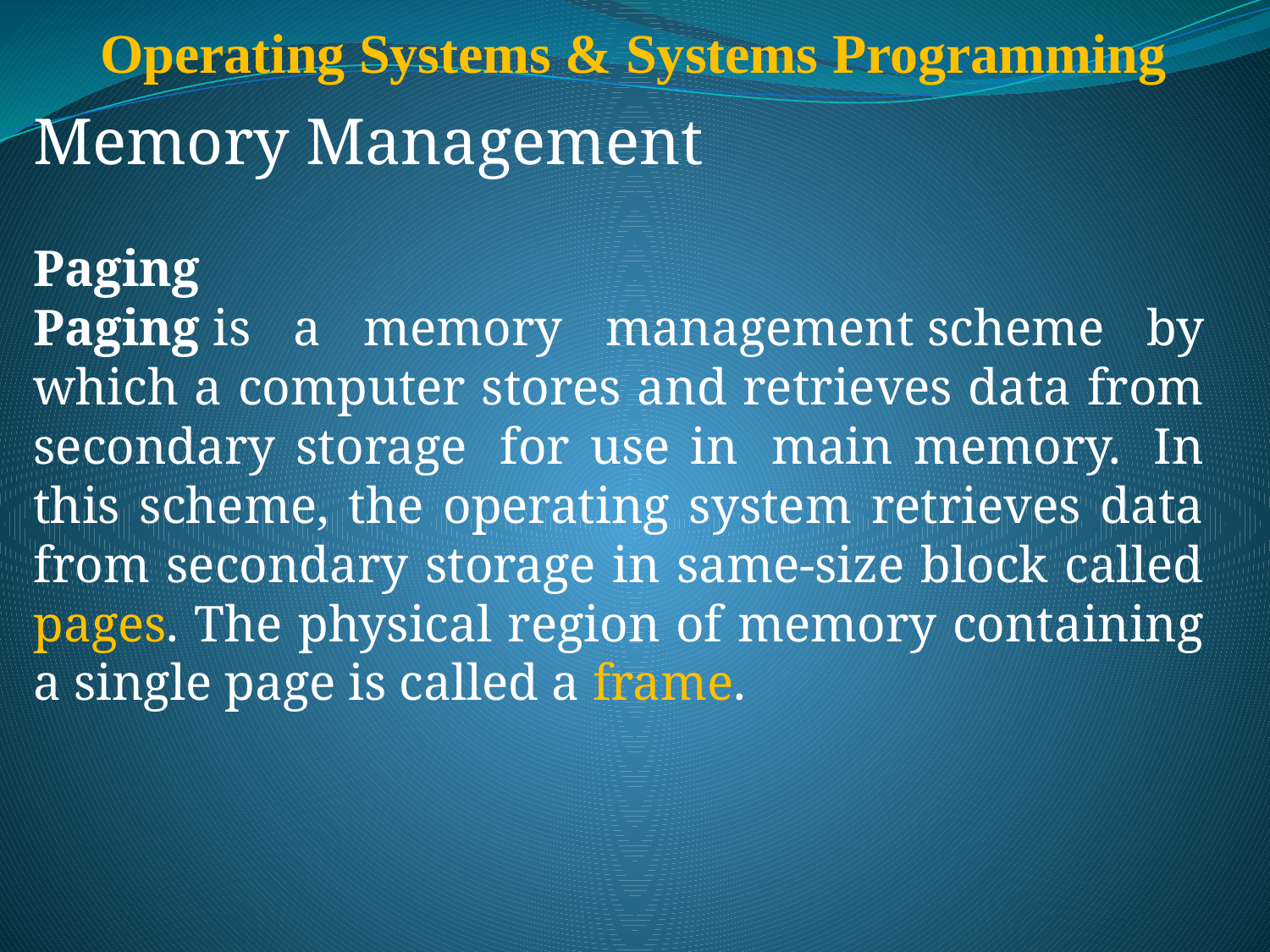

# Operating Systems & Systems Programming
Memory Management
Paging
Paging is a memory management scheme by which a computer stores and retrieves data from secondary storage  for use in  main memory.  In this scheme, the operating system retrieves data from secondary storage in same-size block called pages. The physical region of memory containing a single page is called a frame.